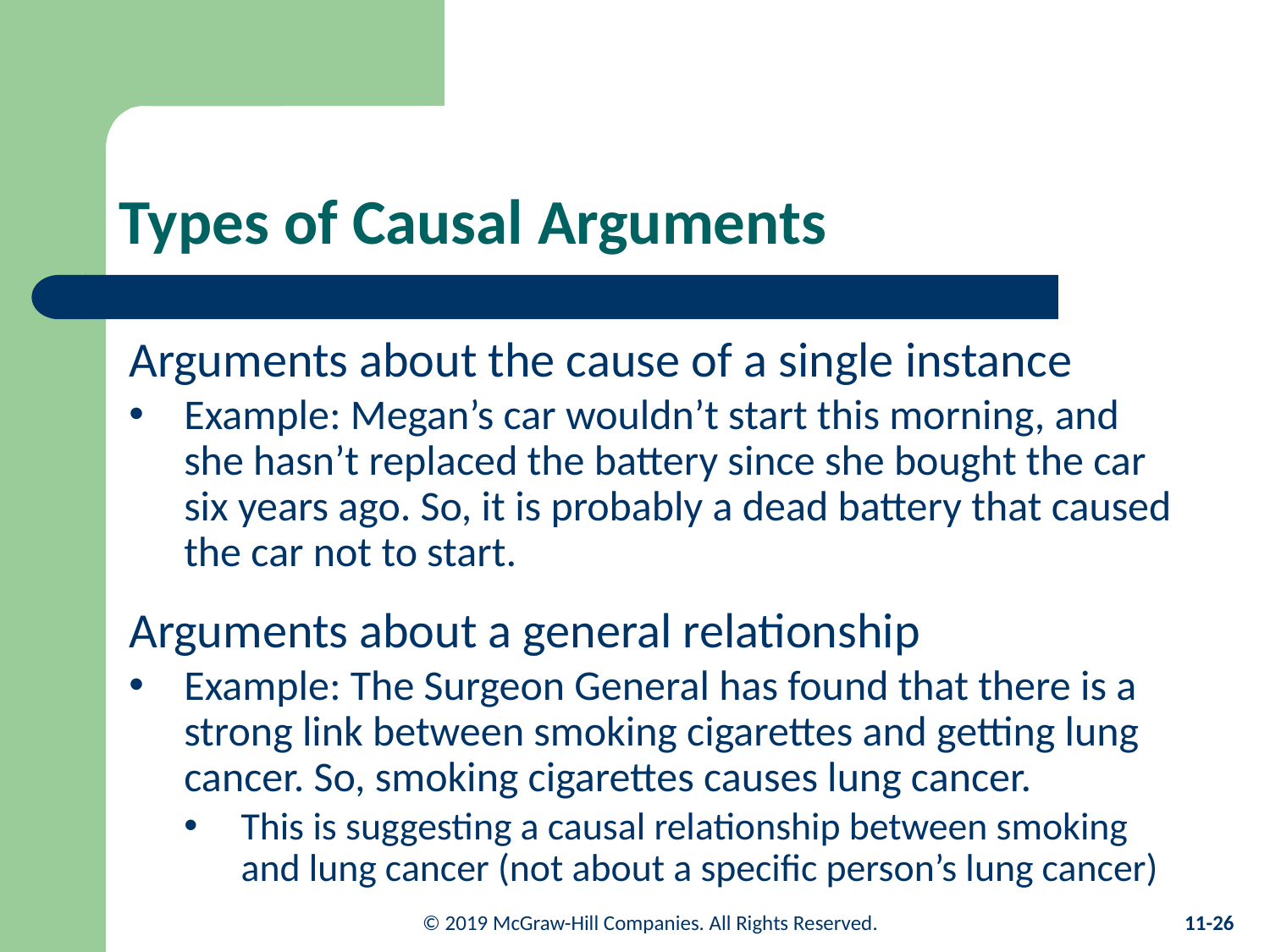

# Types of Causal Arguments
Arguments about the cause of a single instance
Example: Megan’s car wouldn’t start this morning, and she hasn’t replaced the battery since she bought the car six years ago. So, it is probably a dead battery that caused the car not to start.

Arguments about a general relationship
Example: The Surgeon General has found that there is a strong link between smoking cigarettes and getting lung cancer. So, smoking cigarettes causes lung cancer.
This is suggesting a causal relationship between smoking and lung cancer (not about a specific person’s lung cancer)